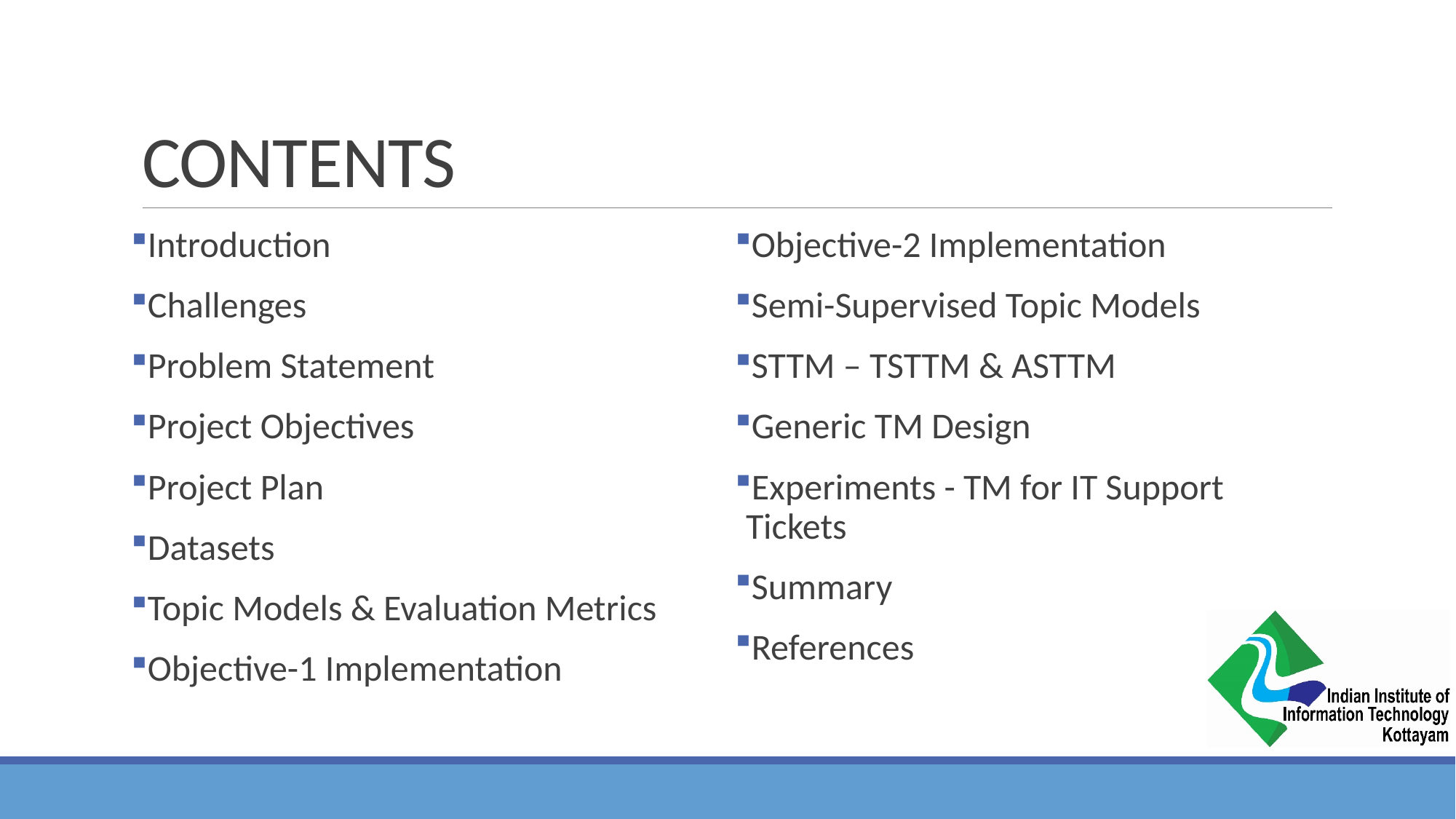

# CONTENTS
Objective-2 Implementation
Semi-Supervised Topic Models
STTM – TSTTM & ASTTM
Generic TM Design
Experiments - TM for IT Support Tickets
Summary
References
Introduction
Challenges
Problem Statement
Project Objectives
Project Plan
Datasets
Topic Models & Evaluation Metrics
Objective-1 Implementation